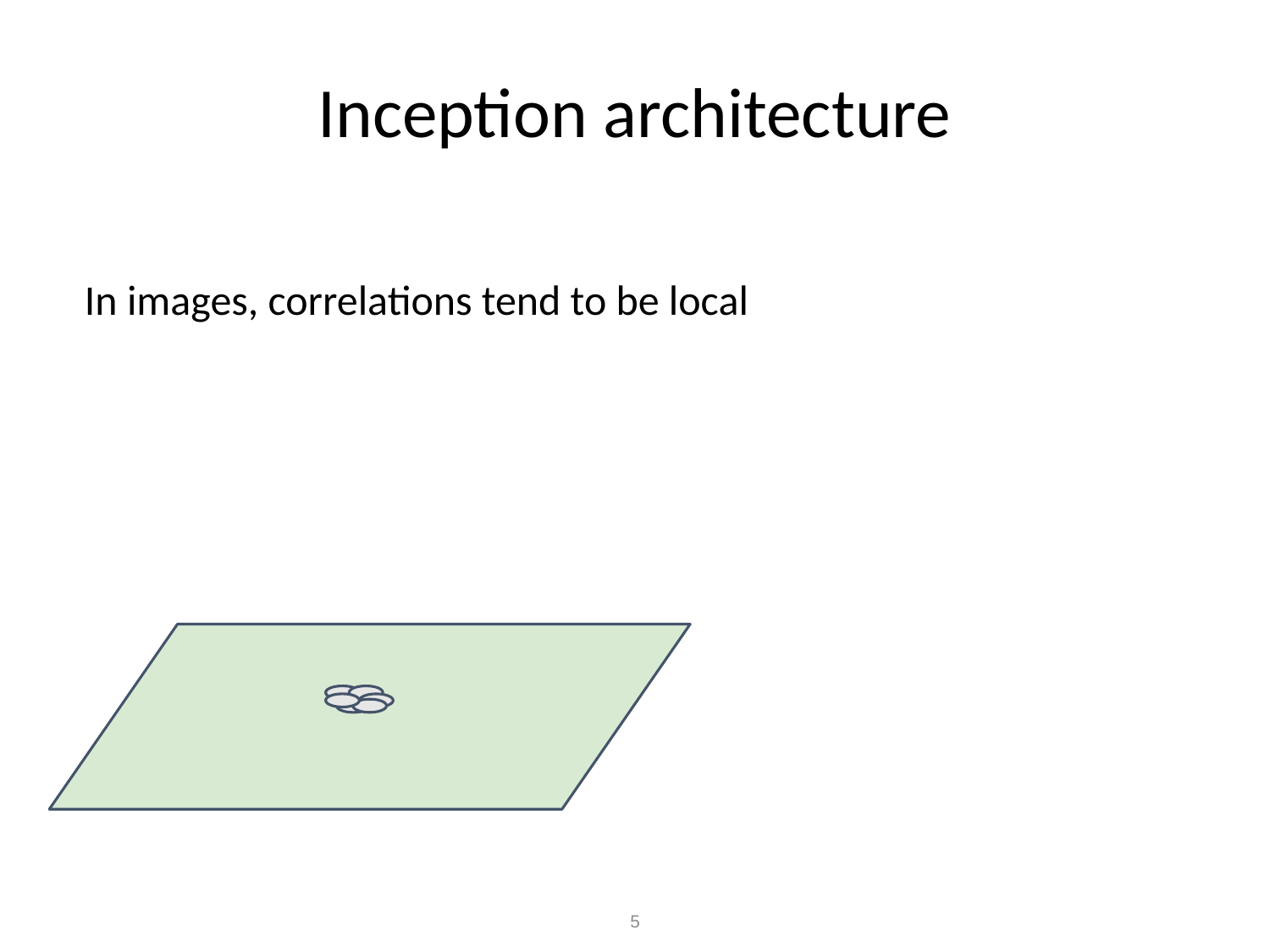

Inception architecture
In images, correlations tend to be local

5